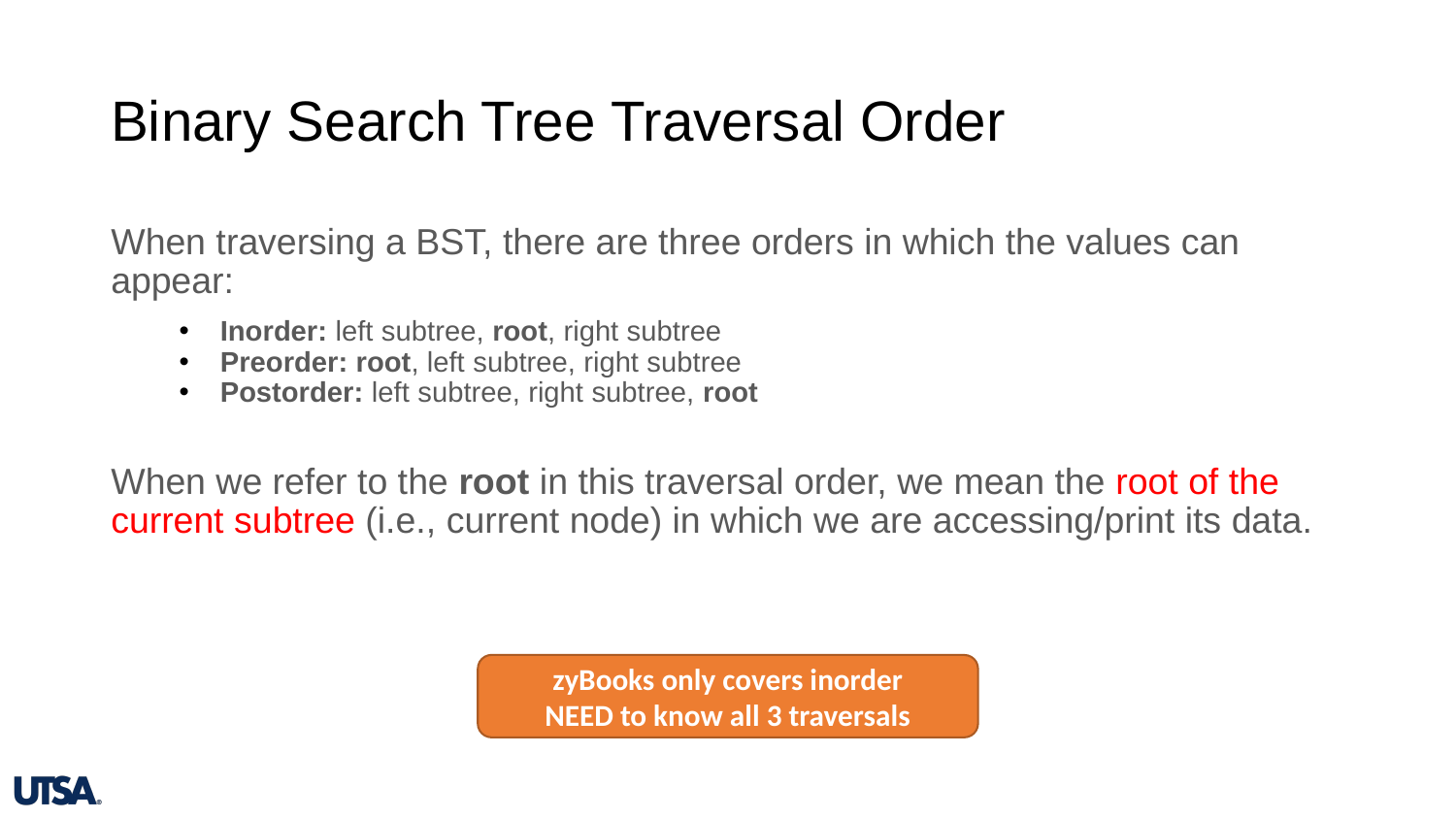

# Binary Search Tree Traversal Order
When traversing a BST, there are three orders in which the values can appear:
Inorder: left subtree, root, right subtree
Preorder: root, left subtree, right subtree
Postorder: left subtree, right subtree, root

When we refer to the root in this traversal order, we mean the root of the current subtree (i.e., current node) in which we are accessing/print its data.

zyBooks only covers inorder
NEED to know all 3 traversals